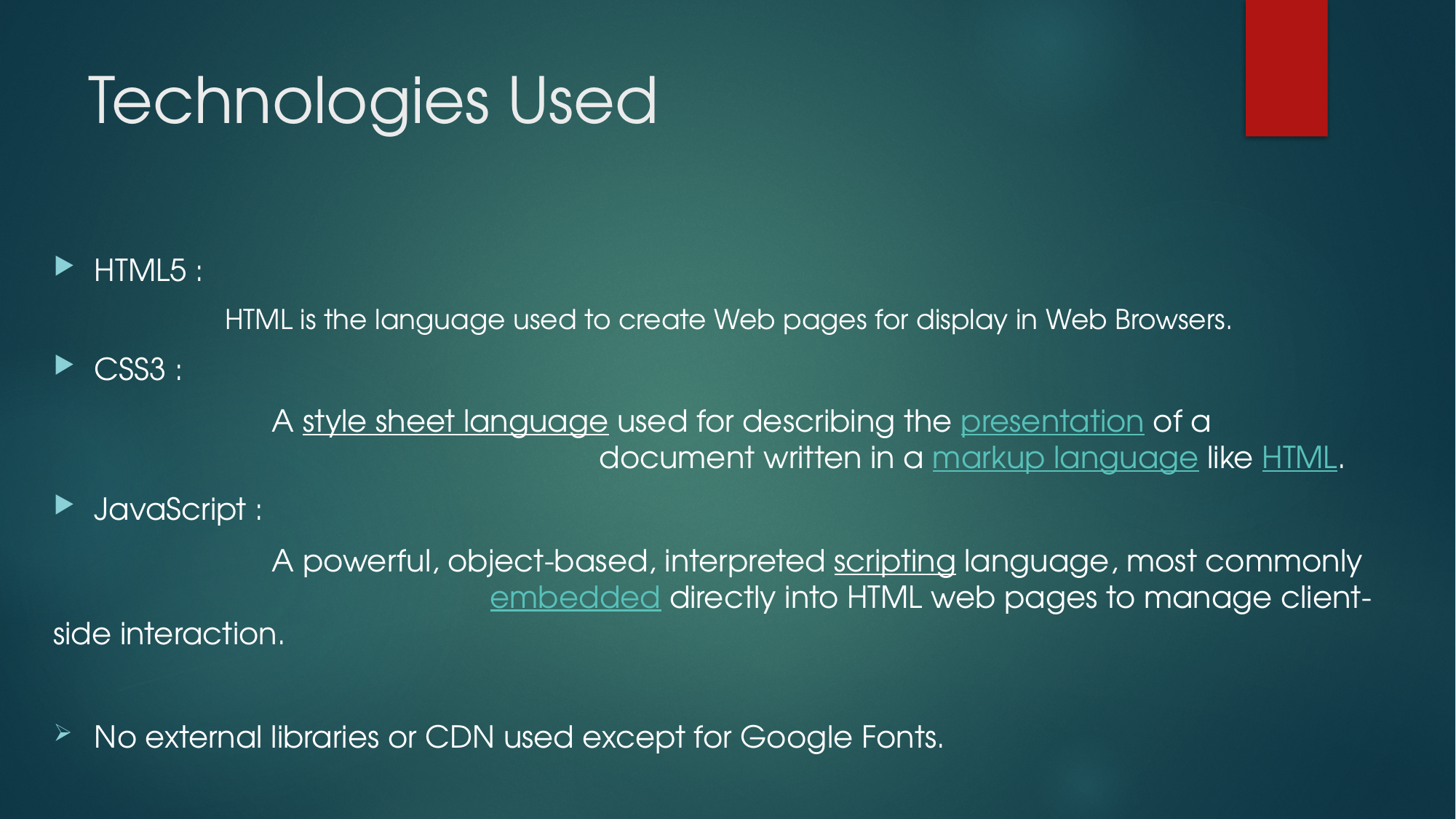

# Technologies Used
HTML5 :
	 HTML is the language used to create Web pages for display in Web Browsers.
CSS3 :
		A style sheet language used for describing the presentation of a 							document written in a markup language like HTML.
JavaScript :
		A powerful, object-based, interpreted scripting language, most commonly 				embedded directly into HTML web pages to manage client-side interaction.

No external libraries or CDN used except for Google Fonts.